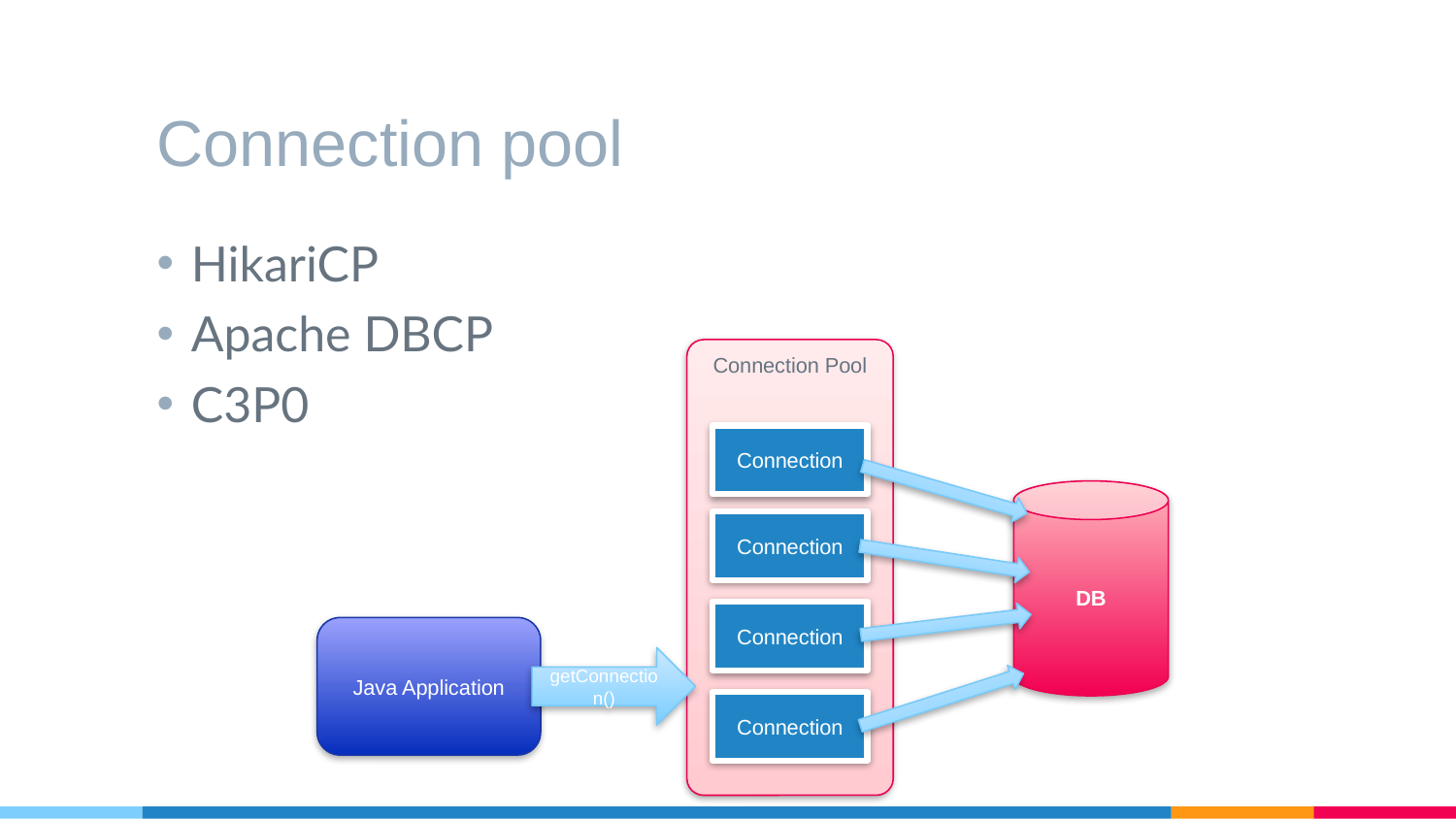

# Connection pool
HikariCP
Apache DBCP
C3P0
Connection Pool
Connection

DB
Connection

Connection

Java Application
getConnection()

Connection